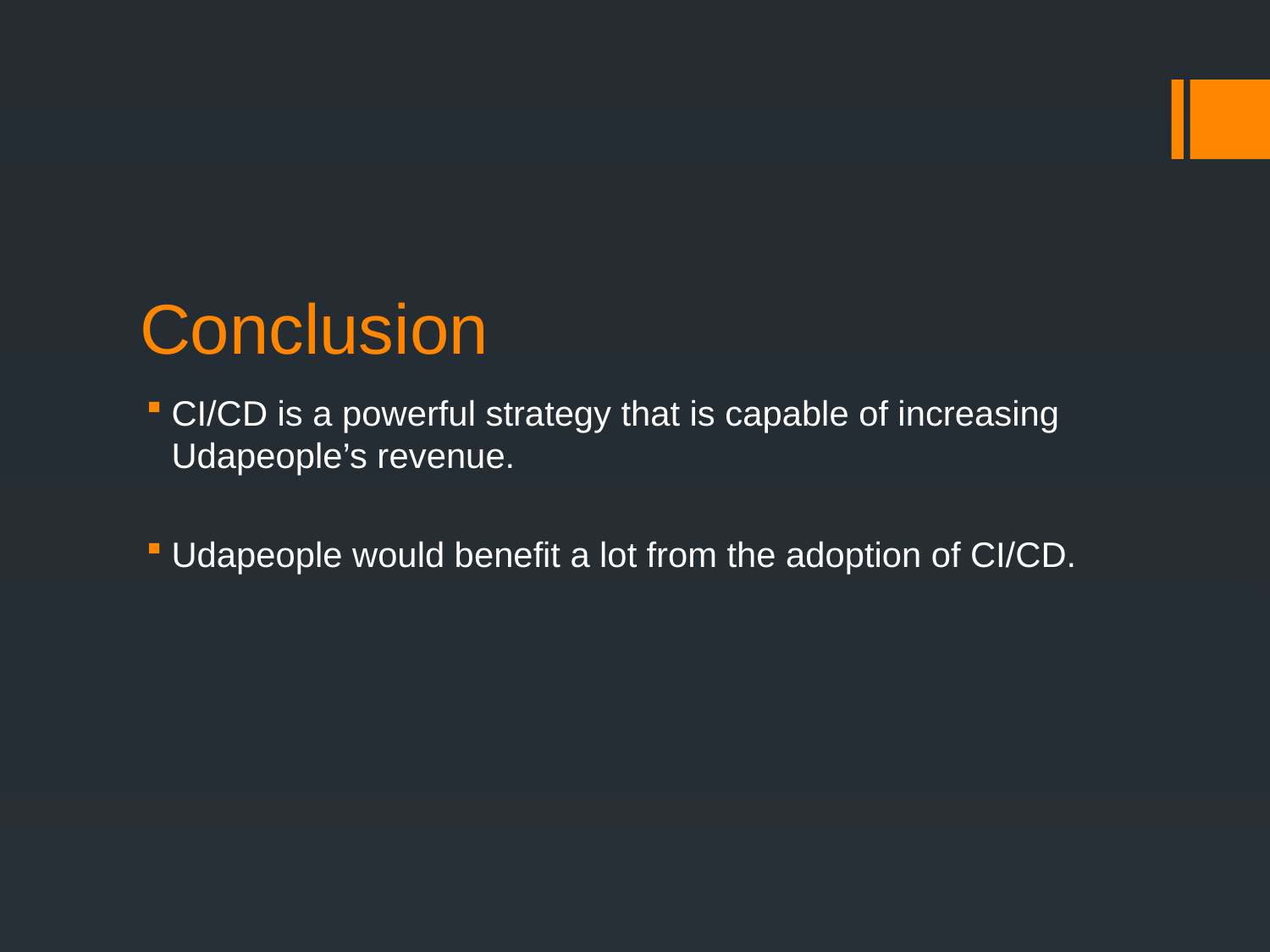

# Conclusion
CI/CD is a powerful strategy that is capable of increasing Udapeople’s revenue.

Udapeople would benefit a lot from the adoption of CI/CD.